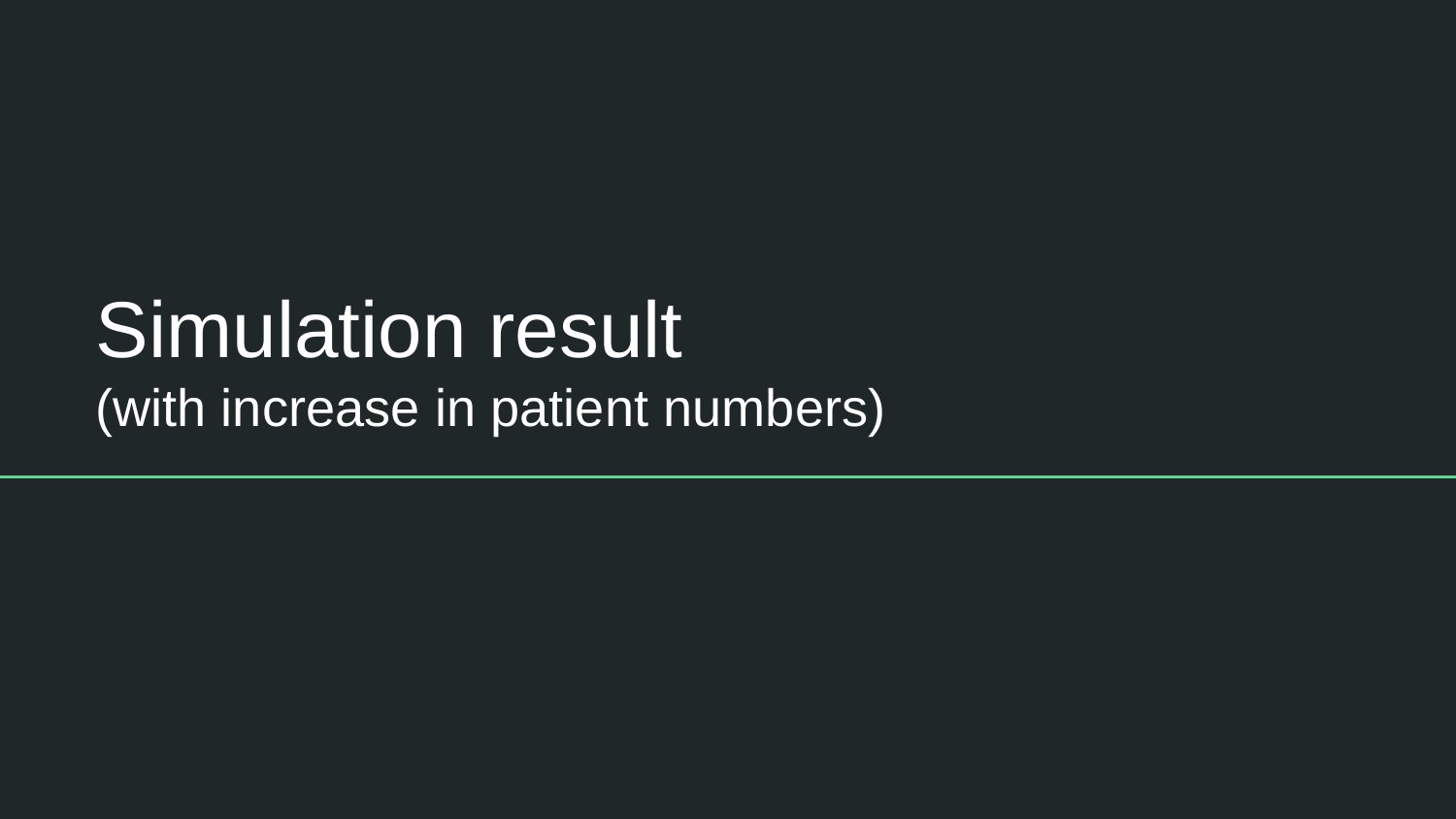

# Simulation result
(with increase in patient numbers)